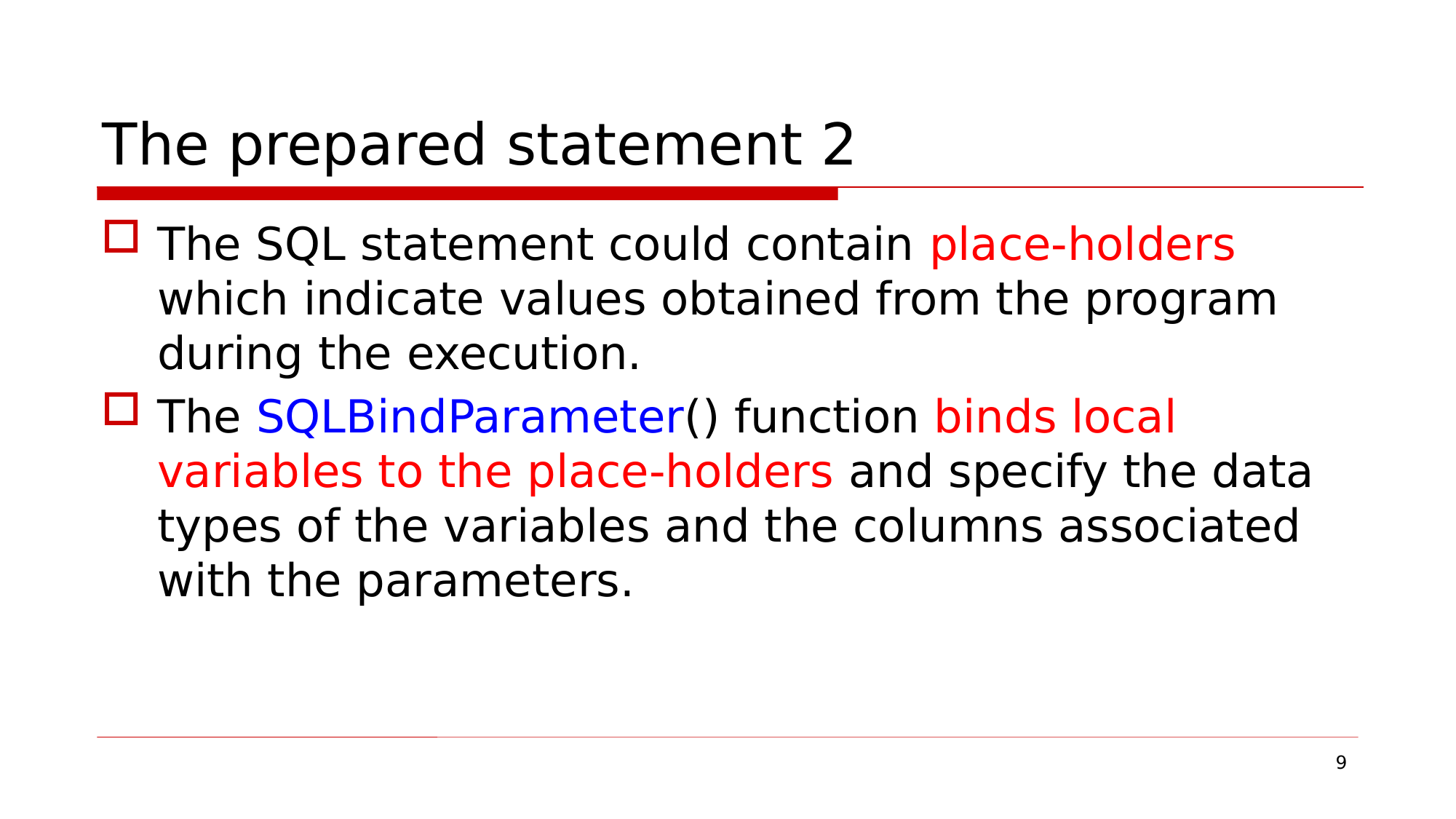

# The prepared statement 2
The SQL statement could contain place-holders which indicate values obtained from the program during the execution.
The SQLBindParameter() function binds local variables to the place-holders and specify the data types of the variables and the columns associated with the parameters.

9